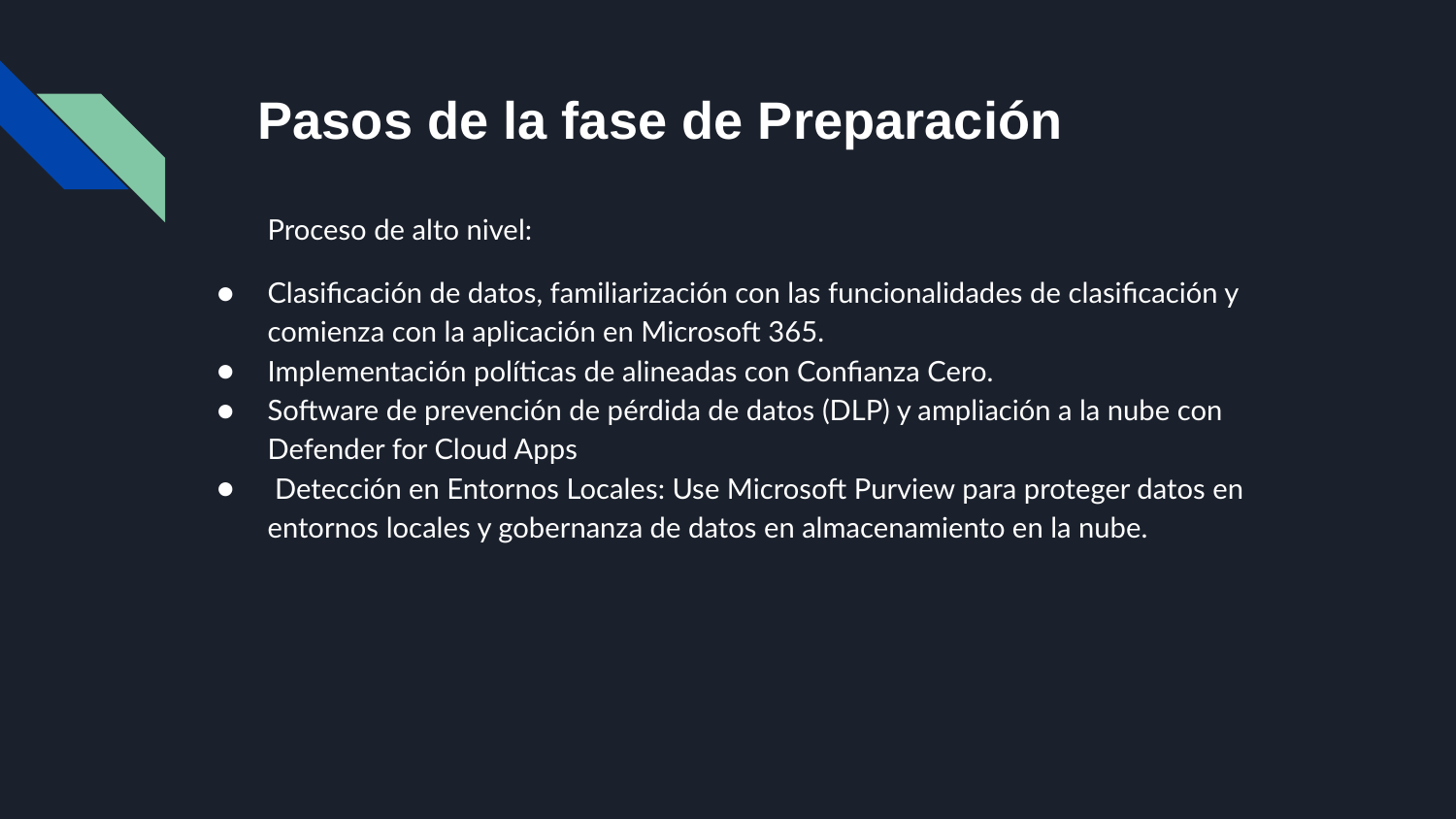

# Pasos de la fase de Preparación

Proceso de alto nivel:
Clasificación de datos, familiarización con las funcionalidades de clasificación y comienza con la aplicación en Microsoft 365.
Implementación políticas de alineadas con Confianza Cero.
Software de prevención de pérdida de datos (DLP) y ampliación a la nube con Defender for Cloud Apps
 Detección en Entornos Locales: Use Microsoft Purview para proteger datos en entornos locales y gobernanza de datos en almacenamiento en la nube.